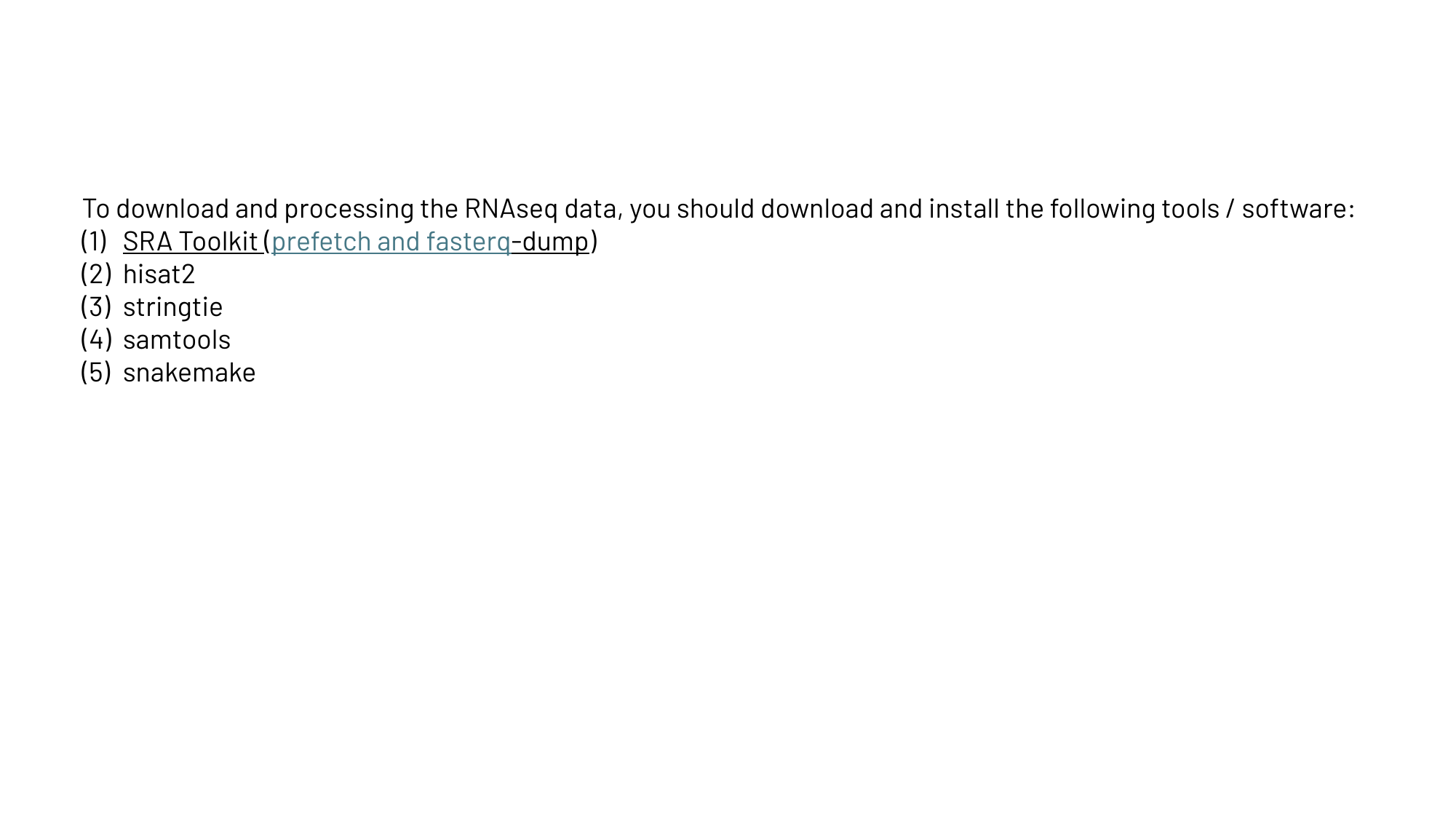

To download and processing the RNAseq data, you should download and install the following tools / software:
SRA Toolkit (prefetch and fasterq-dump)
hisat2
stringtie
samtools
snakemake